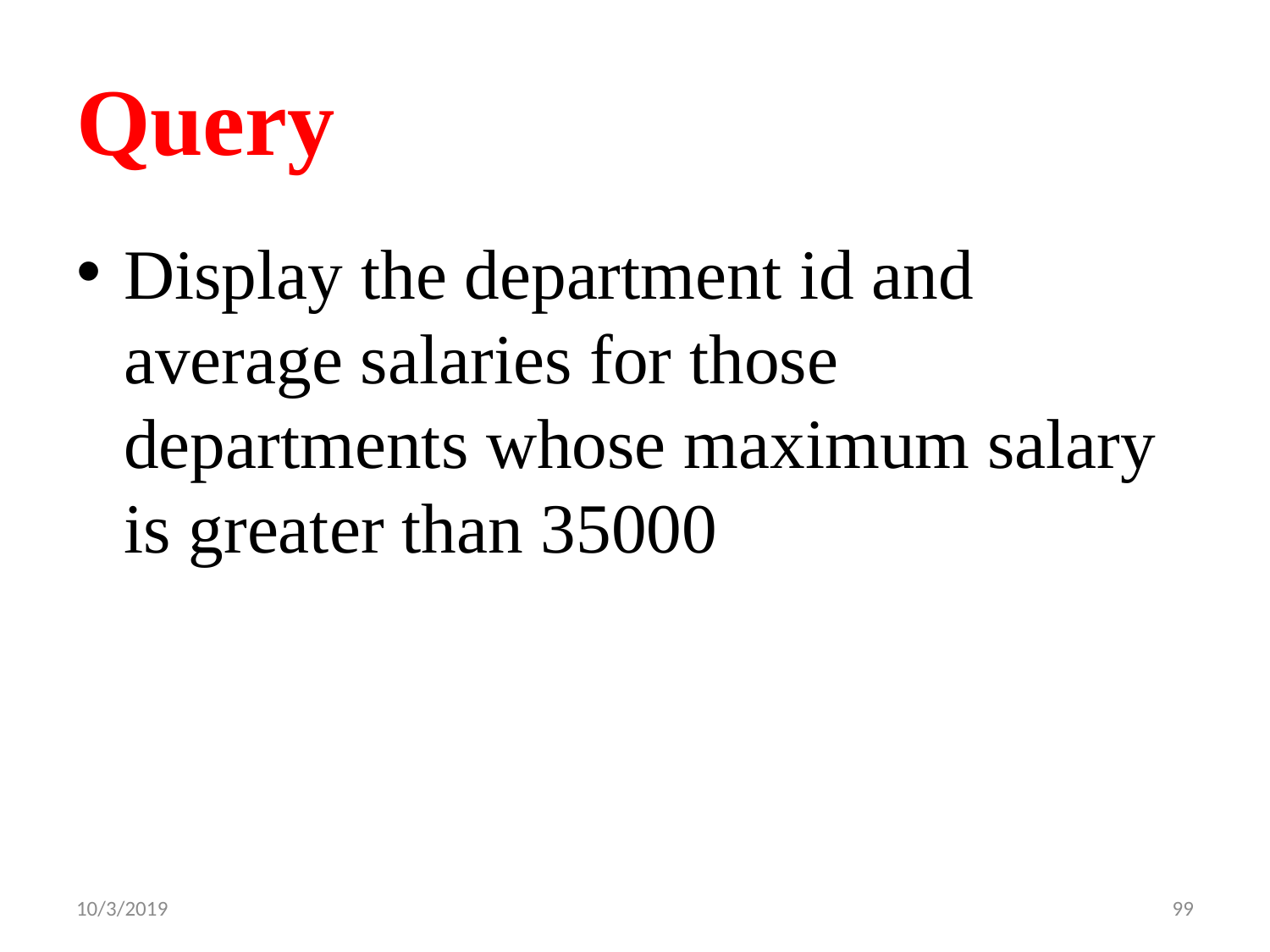

# Query
Display the department id and average salaries for those departments whose maximum salary is greater than 35000

10/3/2019
99